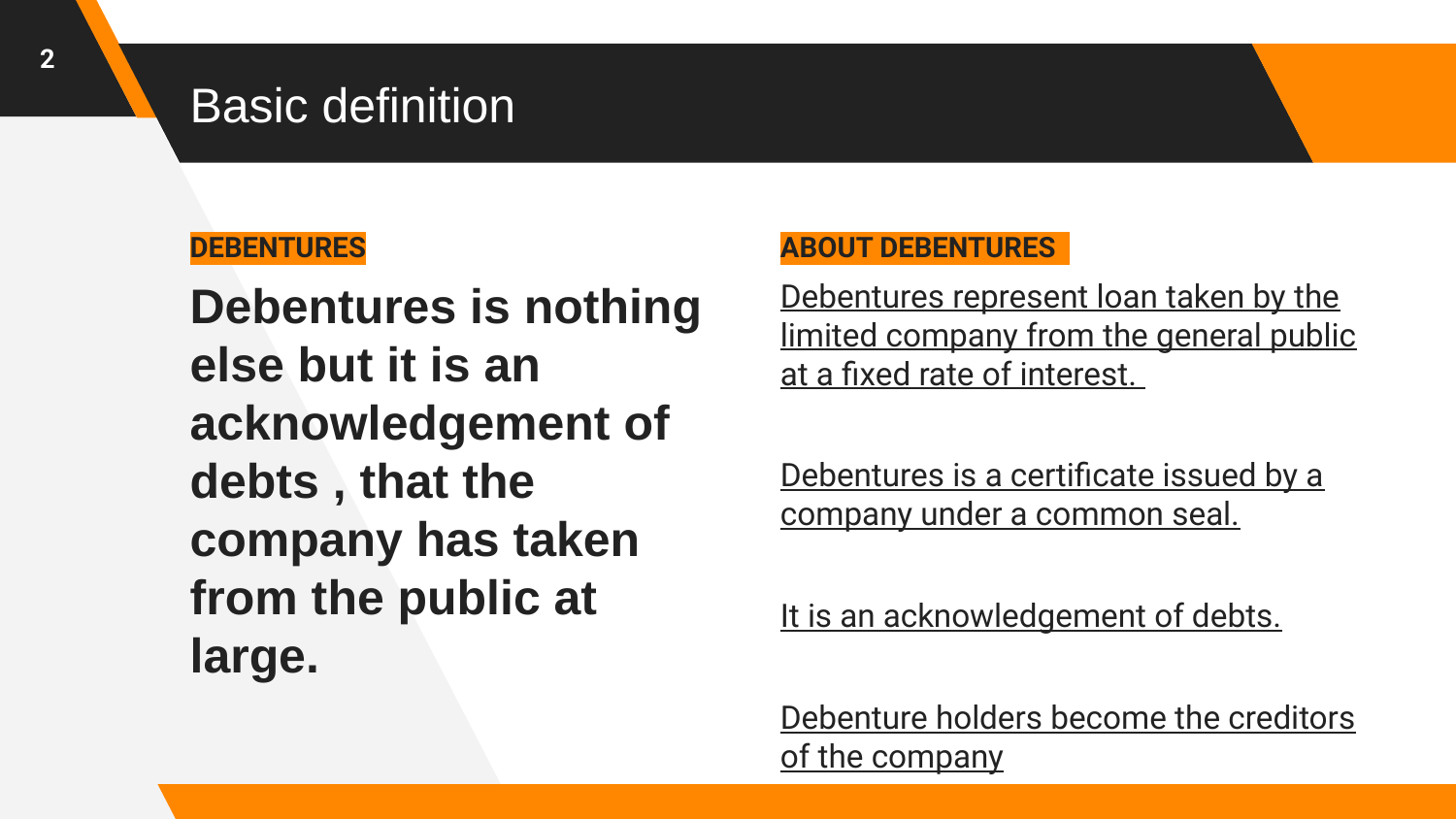

2
# Basic definition
DEBENTURES
Debentures is nothing else but it is an acknowledgement of debts , that the company has taken from the public at large.

ABOUT DEBENTURES
Debentures represent loan taken by the limited company from the general public at a fixed rate of interest.

Debentures is a certificate issued by a company under a common seal.

It is an acknowledgement of debts.

Debenture holders become the creditors of the company